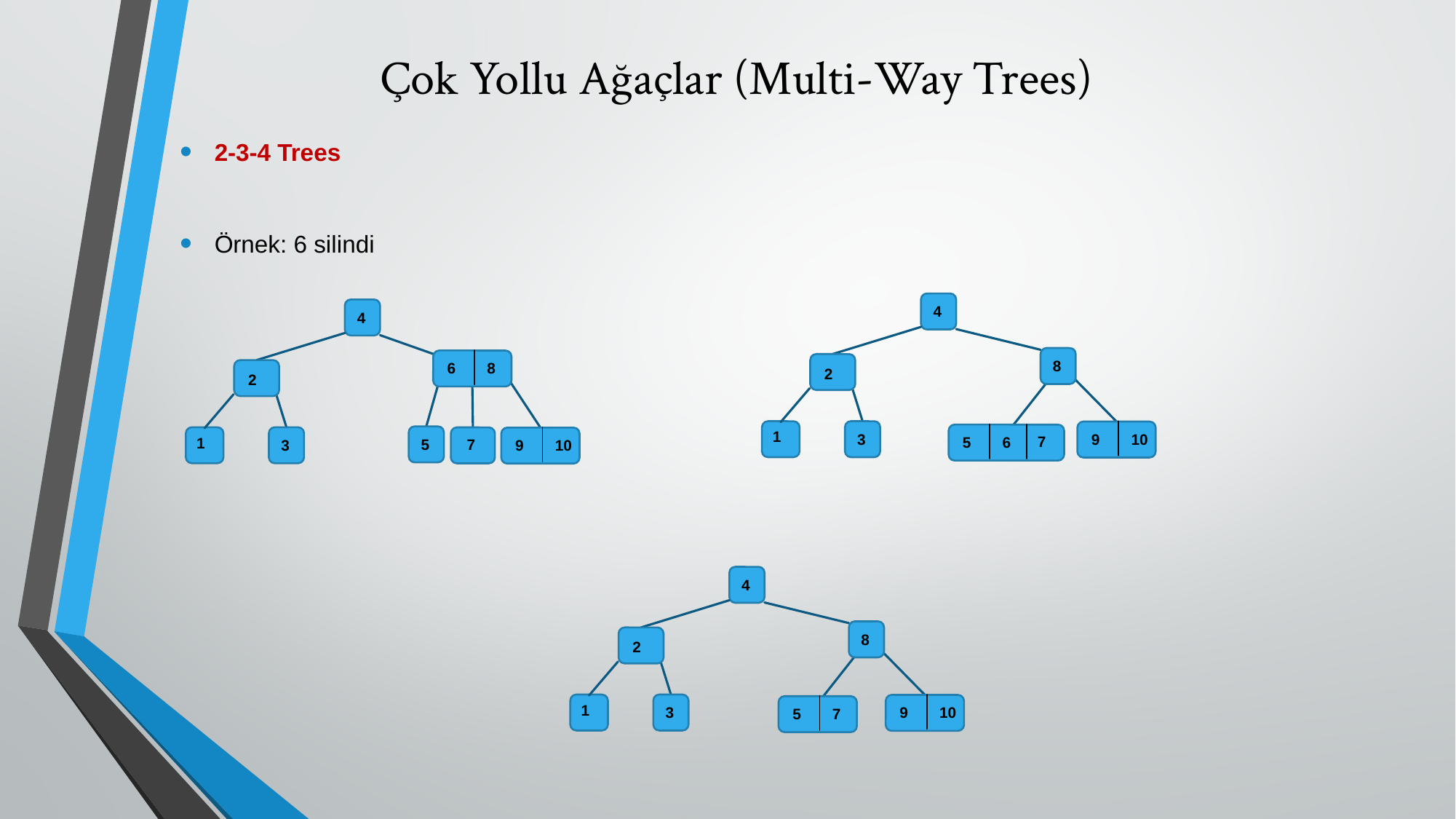

# Çok Yollu Ağaçlar (Multi-Way Trees)
2-3-4 Trees

Örnek: 6 silindi

4

8

2

9
10

1

3

7
5
6

4

6
8

2

5

9
10

1

3

7

4

8

2

9
10

1

3

5
7